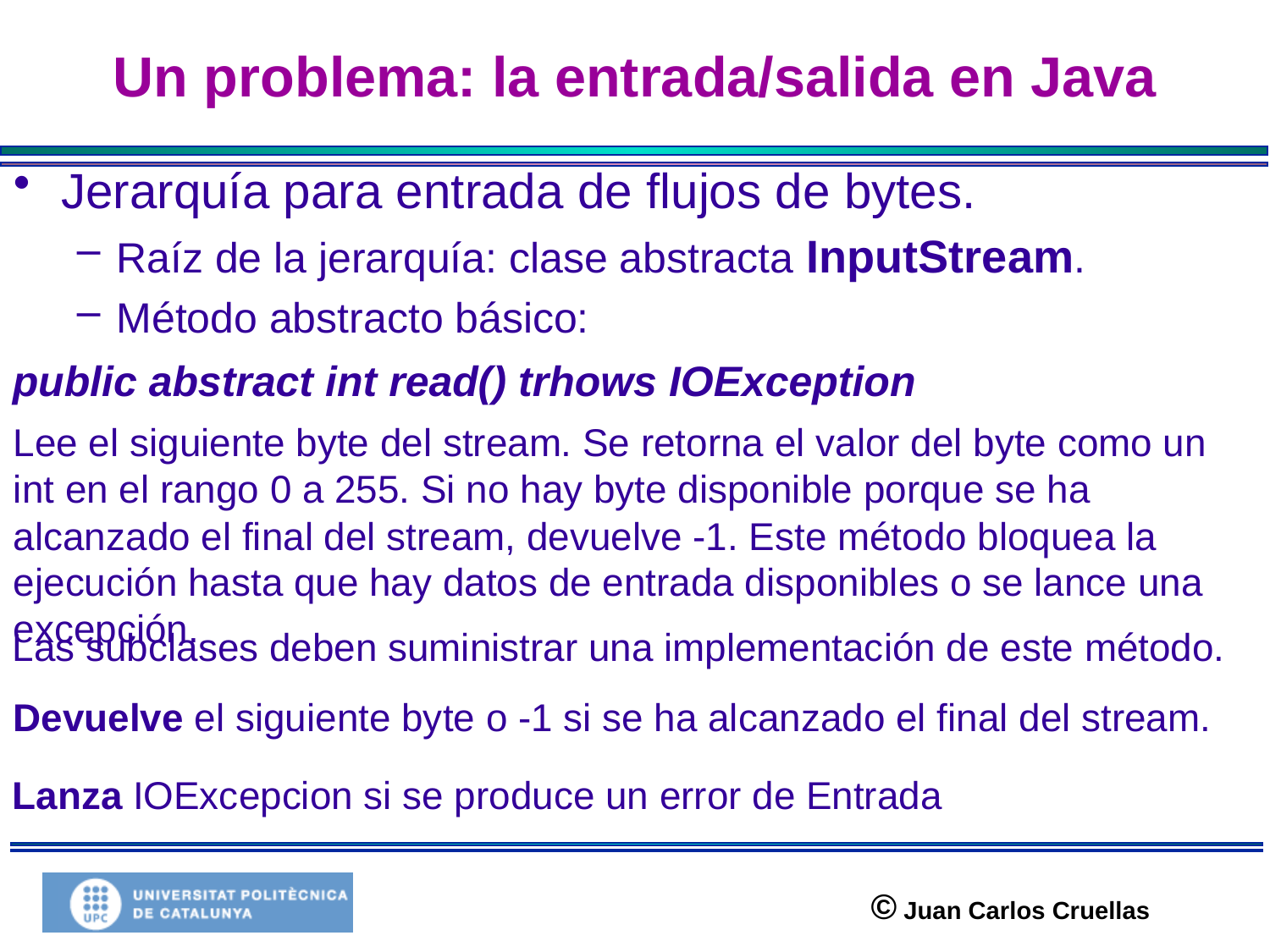

# Un problema: la entrada/salida en Java
Jerarquía para entrada de flujos de bytes.
Raíz de la jerarquía: clase abstracta InputStream.
Método abstracto básico:

public abstract int read() trhows IOException
Lee el siguiente byte del stream. Se retorna el valor del byte como un int en el rango 0 a 255. Si no hay byte disponible porque se ha alcanzado el final del stream, devuelve -1. Este método bloquea la ejecución hasta que hay datos de entrada disponibles o se lance una excepción.
Las subclases deben suministrar una implementación de este método.
Devuelve el siguiente byte o -1 si se ha alcanzado el final del stream.
Lanza IOExcepcion si se produce un error de Entrada